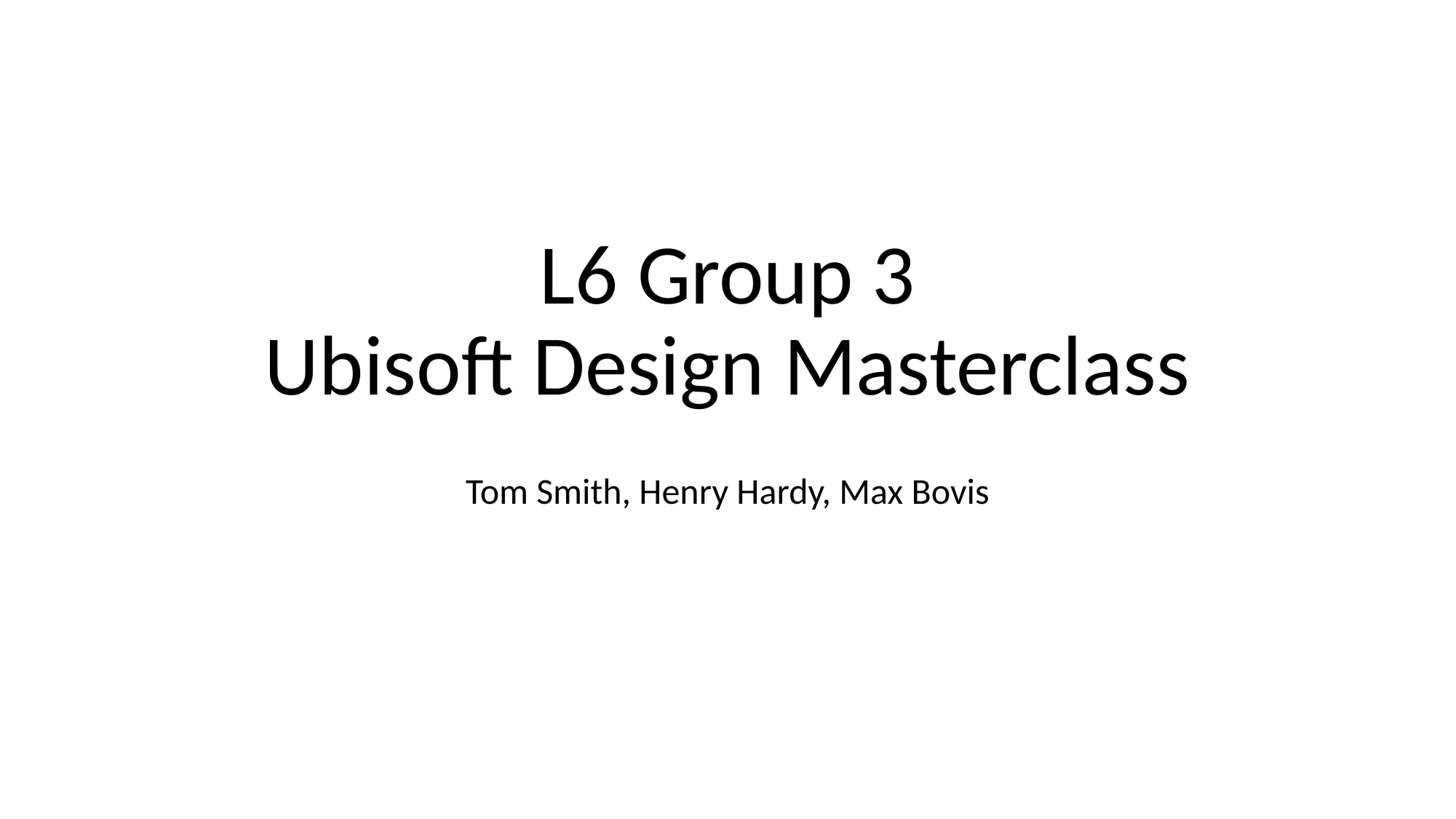

# L6 Group 3 Ubisoft Design Masterclass
Tom Smith, Henry Hardy, Max Bovis